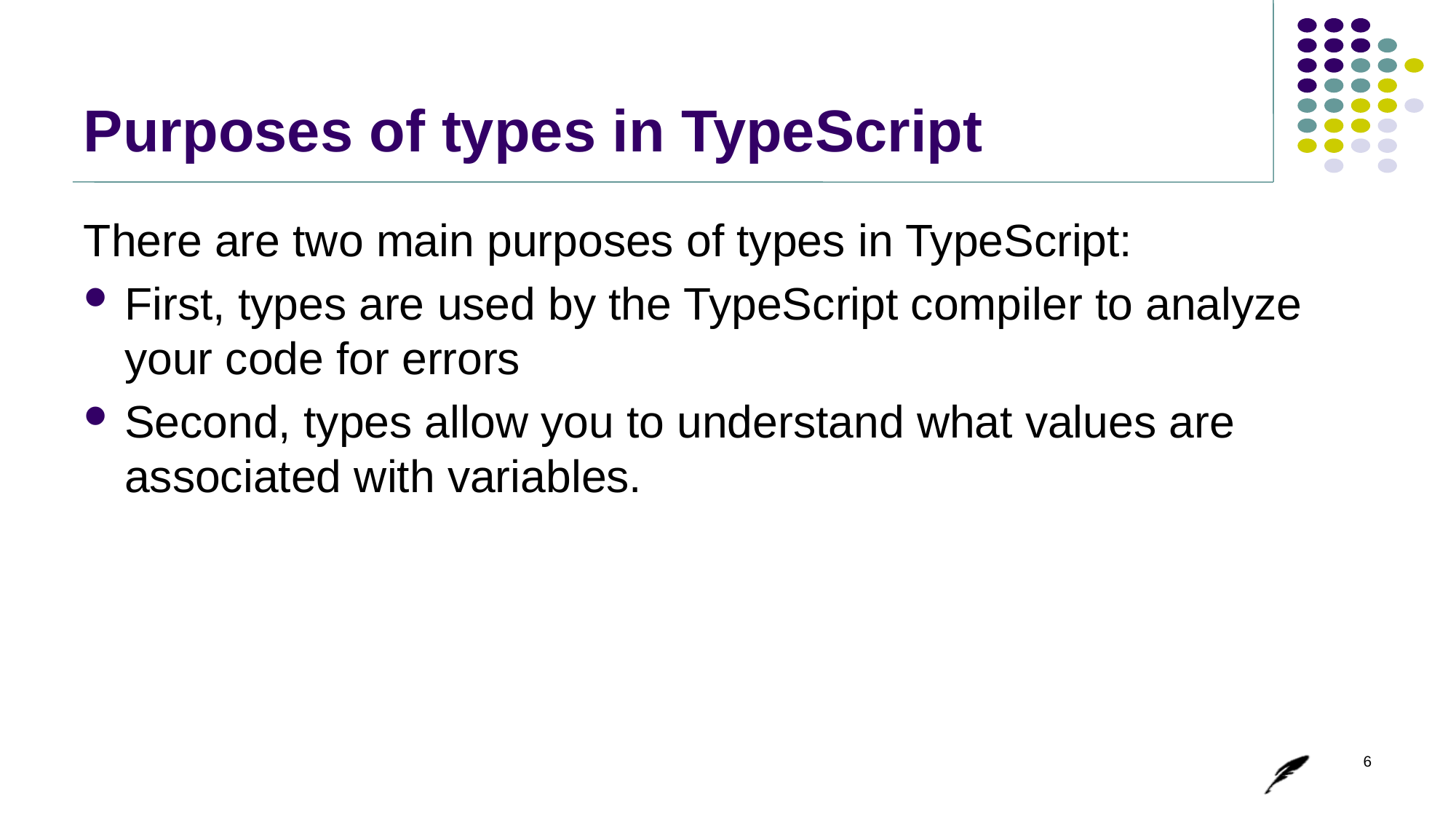

# Purposes of types in TypeScript
There are two main purposes of types in TypeScript:
First, types are used by the TypeScript compiler to analyze your code for errors
Second, types allow you to understand what values are associated with variables.
6